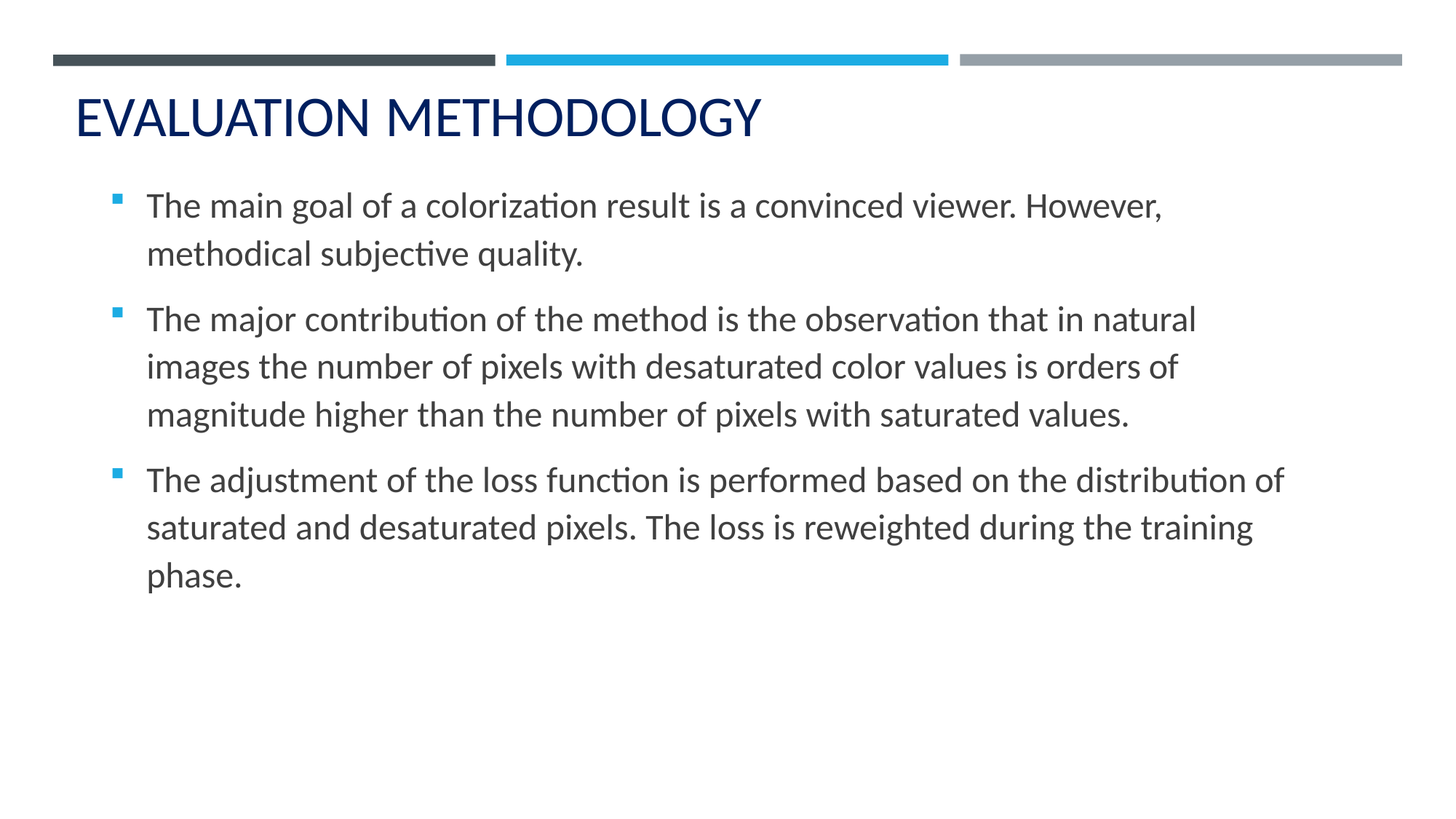

# EVALUATION METHODOLOGY
The main goal of a colorization result is a convinced viewer. However, methodical subjective quality.
The major contribution of the method is the observation that in natural images the number of pixels with desaturated color values is orders of magnitude higher than the number of pixels with saturated values.
The adjustment of the loss function is performed based on the distribution of saturated and desaturated pixels. The loss is reweighted during the training phase.